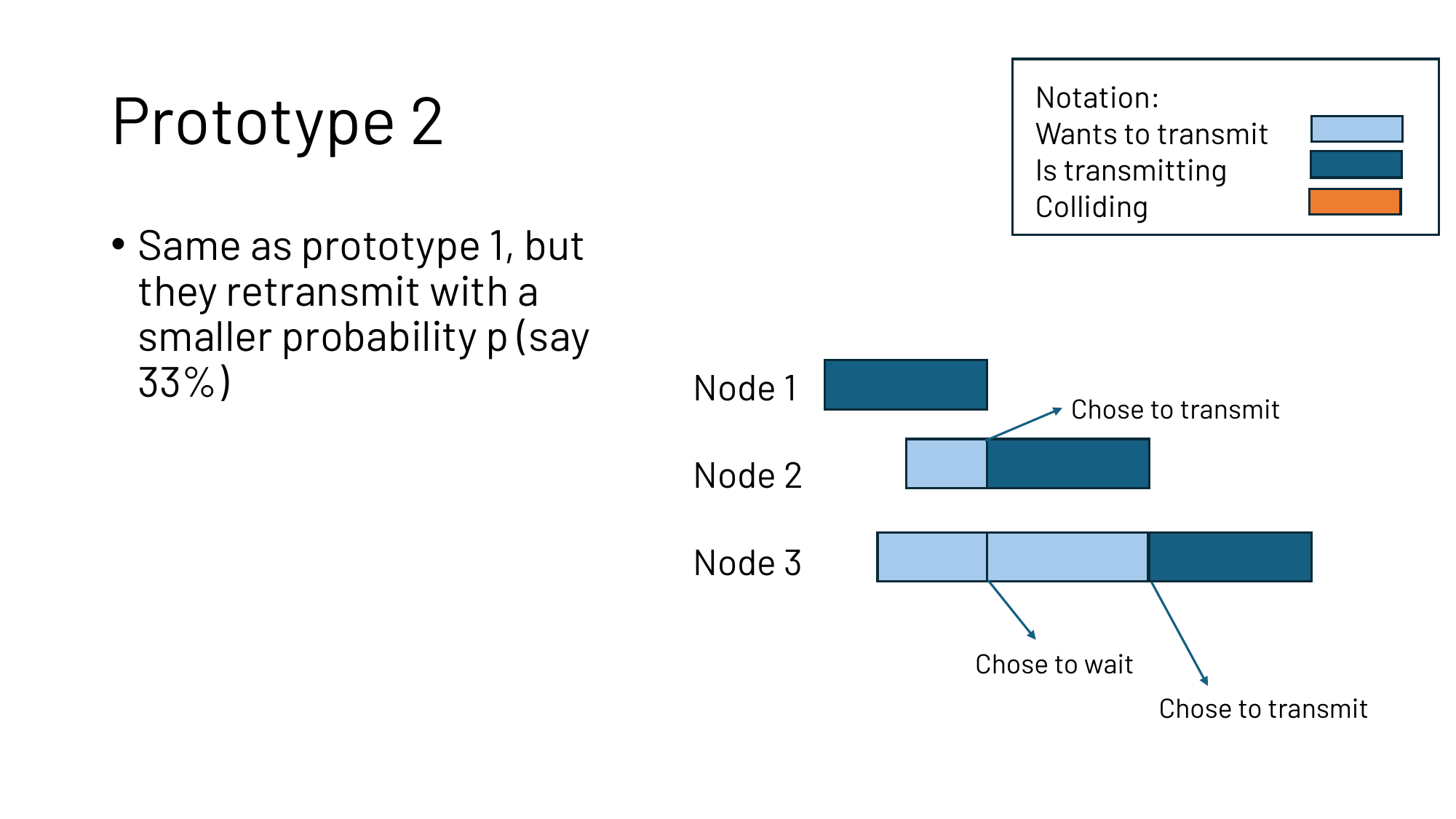

# Prototype 2

Notation:
Wants to transmit
Is transmitting
Colliding

Same as prototype 1, but they retransmit with a smaller probability p (say 33%)
Node 1

Node 2

Node 3

Chose to transmit

Chose to wait
Chose to transmit